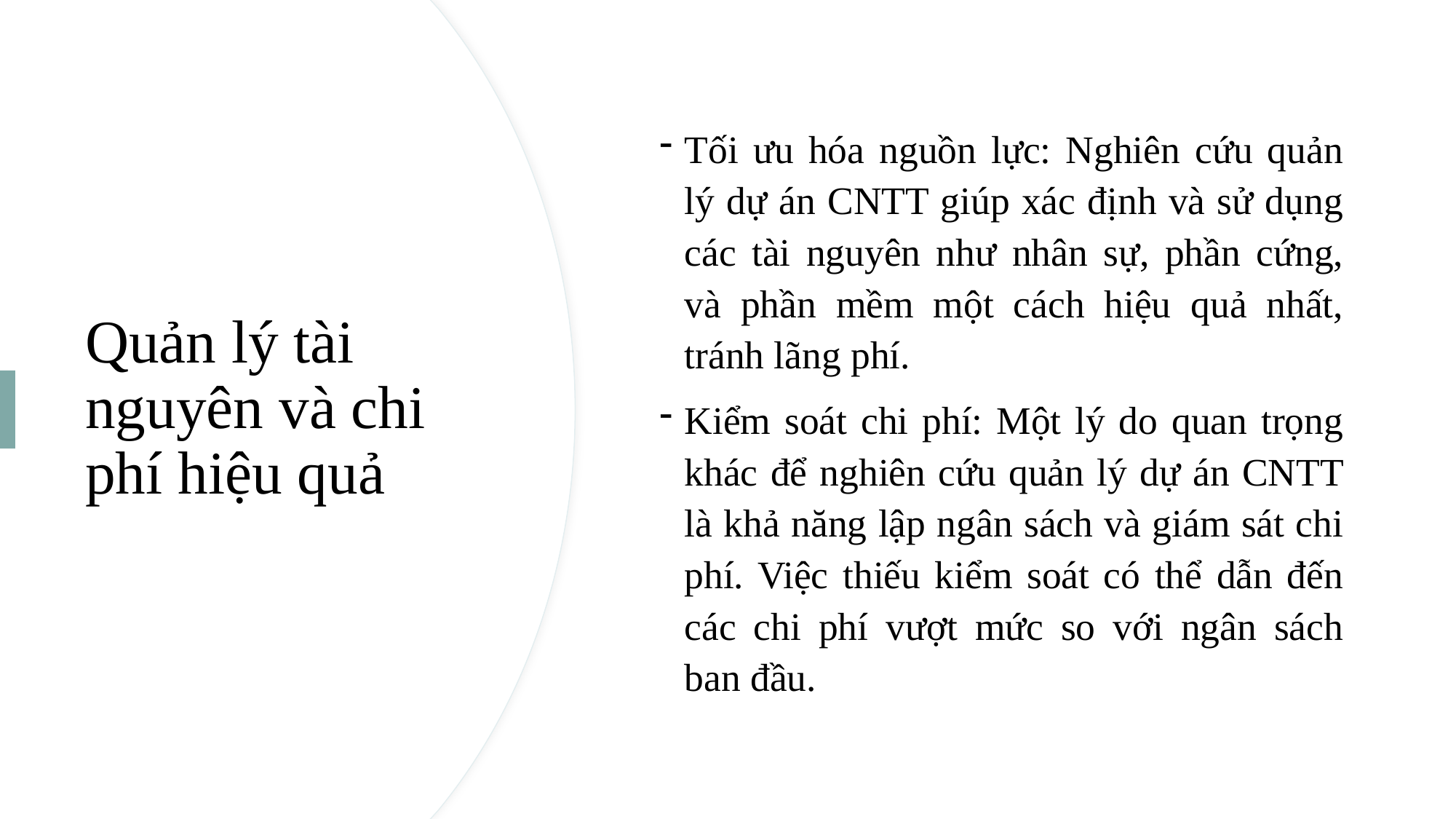

Tối ưu hóa nguồn lực: Nghiên cứu quản lý dự án CNTT giúp xác định và sử dụng các tài nguyên như nhân sự, phần cứng, và phần mềm một cách hiệu quả nhất, tránh lãng phí.
Kiểm soát chi phí: Một lý do quan trọng khác để nghiên cứu quản lý dự án CNTT là khả năng lập ngân sách và giám sát chi phí. Việc thiếu kiểm soát có thể dẫn đến các chi phí vượt mức so với ngân sách ban đầu.
# Quản lý tài nguyên và chi phí hiệu quả